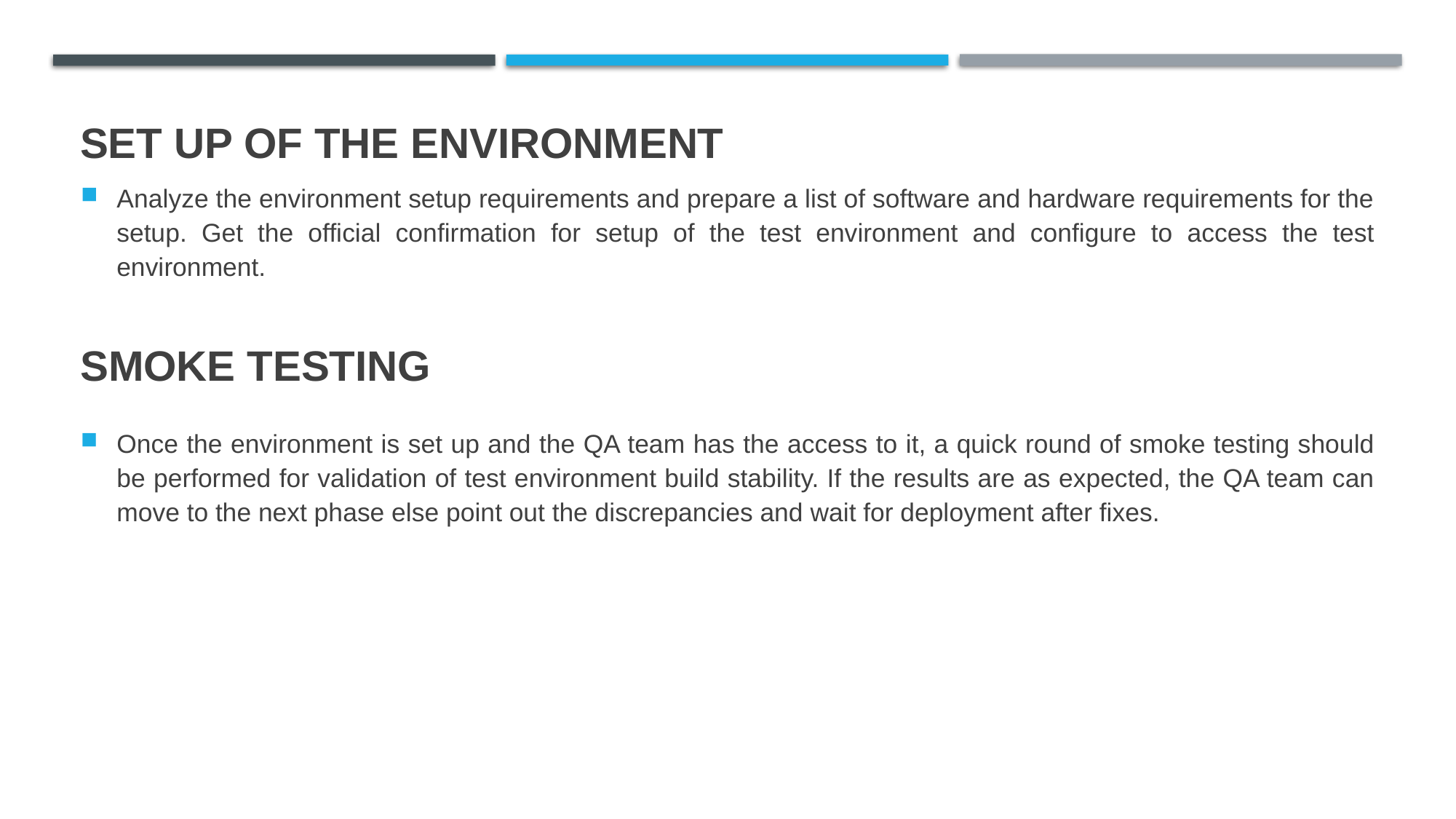

Set Up of the Environment
Analyze the environment setup requirements and prepare a list of software and hardware requirements for the setup. Get the official confirmation for setup of the test environment and configure to access the test environment.
# Smoke Testing
Once the environment is set up and the QA team has the access to it, a quick round of smoke testing should be performed for validation of test environment build stability. If the results are as expected, the QA team can move to the next phase else point out the discrepancies and wait for deployment after fixes.